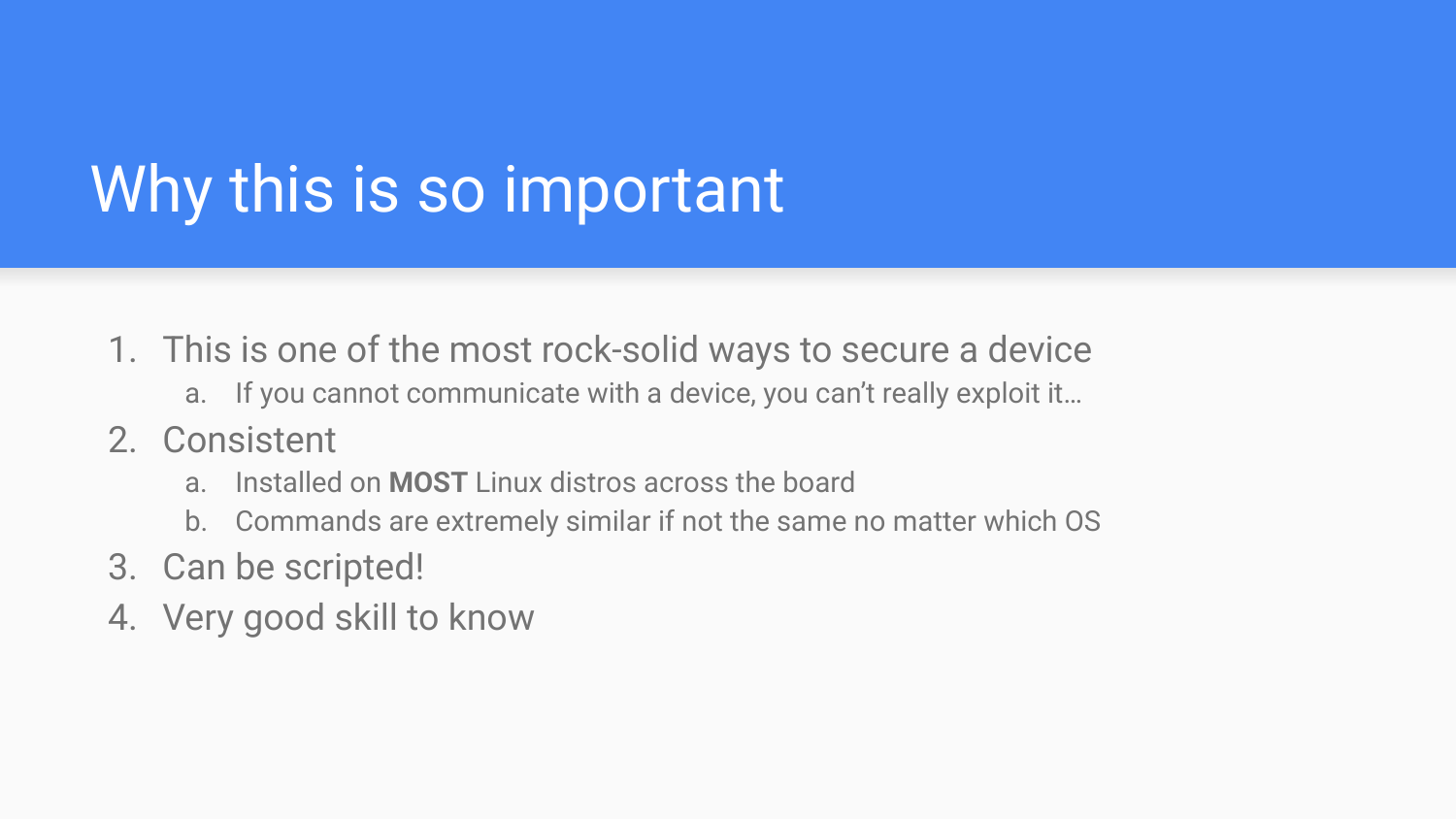

# Why this is so important
This is one of the most rock-solid ways to secure a device
If you cannot communicate with a device, you can’t really exploit it…
Consistent
Installed on MOST Linux distros across the board
Commands are extremely similar if not the same no matter which OS
Can be scripted!
Very good skill to know